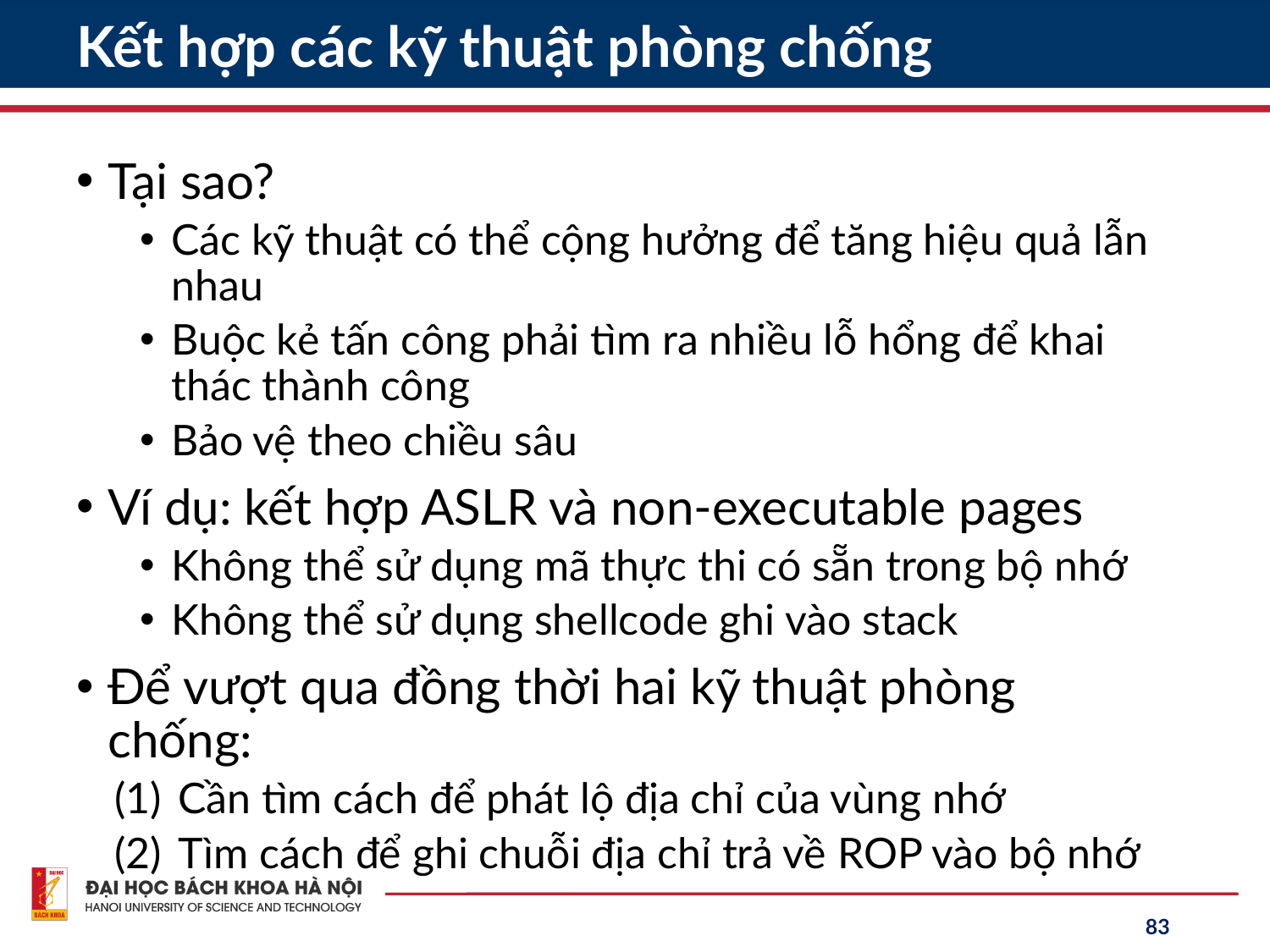

# Kết hợp các kỹ thuật phòng chống
Tại sao?
Các kỹ thuật có thể cộng hưởng để tăng hiệu quả lẫn nhau
Buộc kẻ tấn công phải tìm ra nhiều lỗ hổng để khai thác thành công
Bảo vệ theo chiều sâu
Ví dụ: kết hợp ASLR và non-executable pages
Không thể sử dụng mã thực thi có sẵn trong bộ nhớ
Không thể sử dụng shellcode ghi vào stack
Để vượt qua đồng thời hai kỹ thuật phòng chống:
Cần tìm cách để phát lộ địa chỉ của vùng nhớ
Tìm cách để ghi chuỗi địa chỉ trả về ROP vào bộ nhớ
83